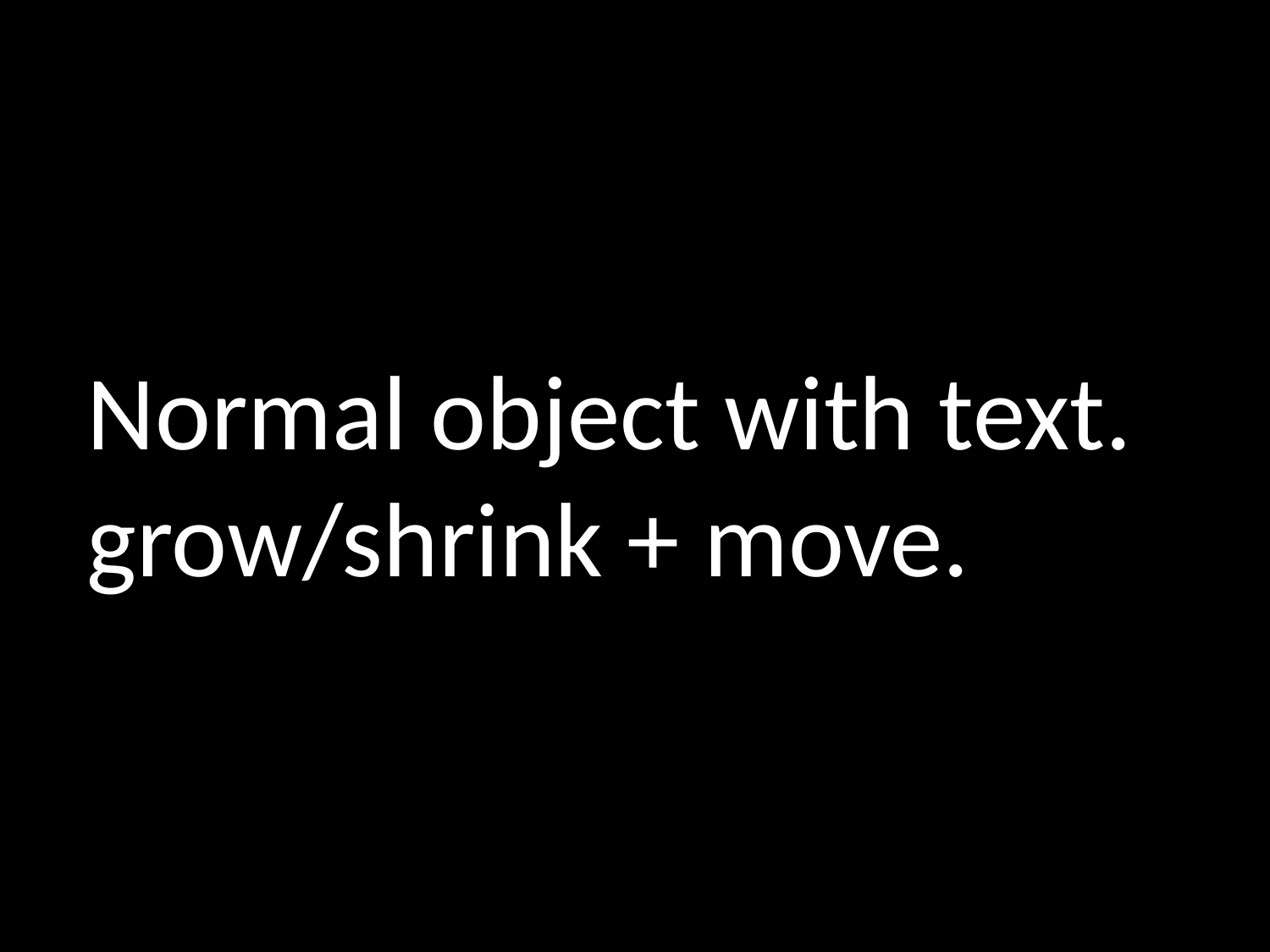

# Normal object with text. grow/shrink + move.